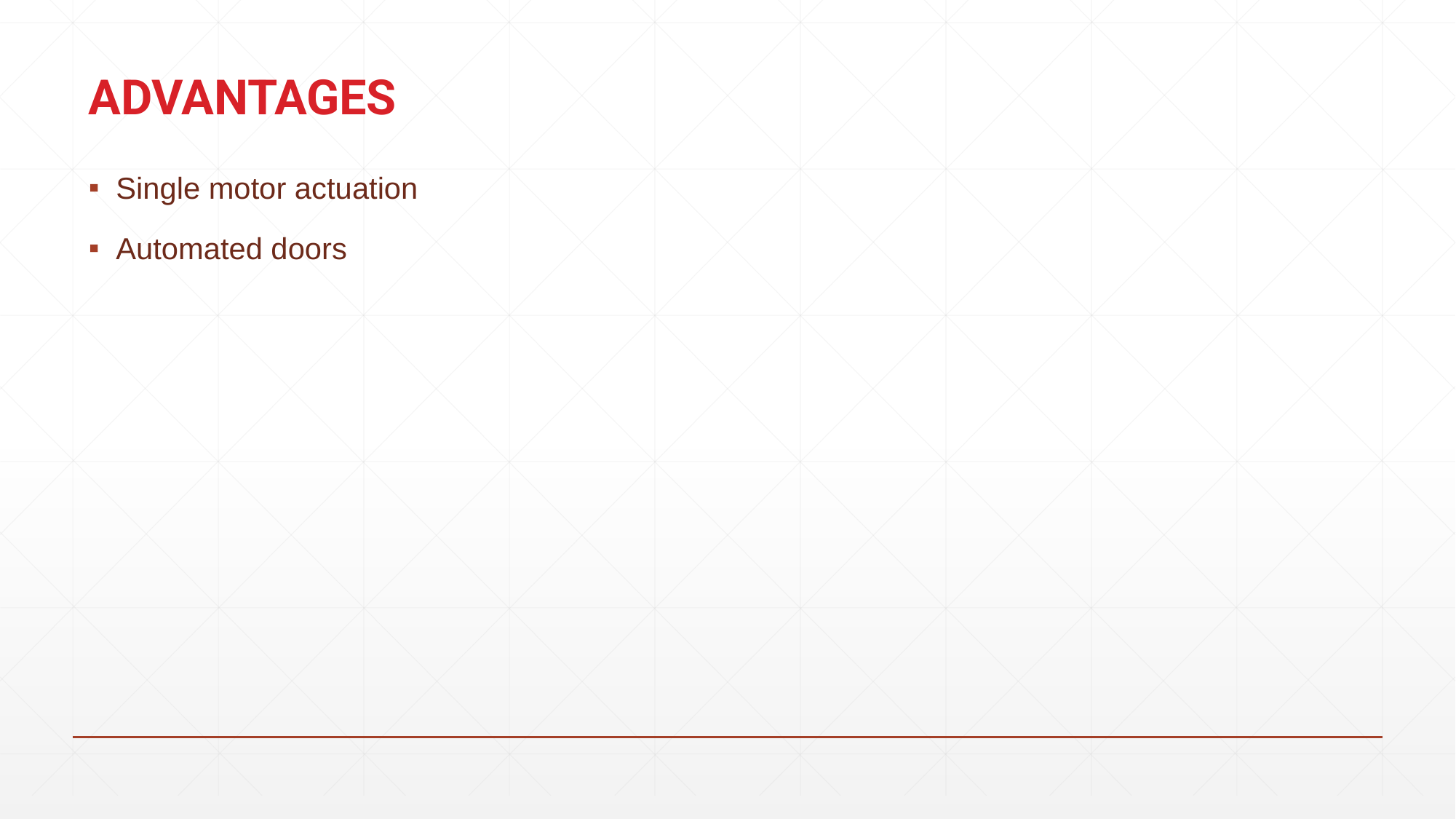

# ADVANTAGES
Single motor actuation
Automated doors